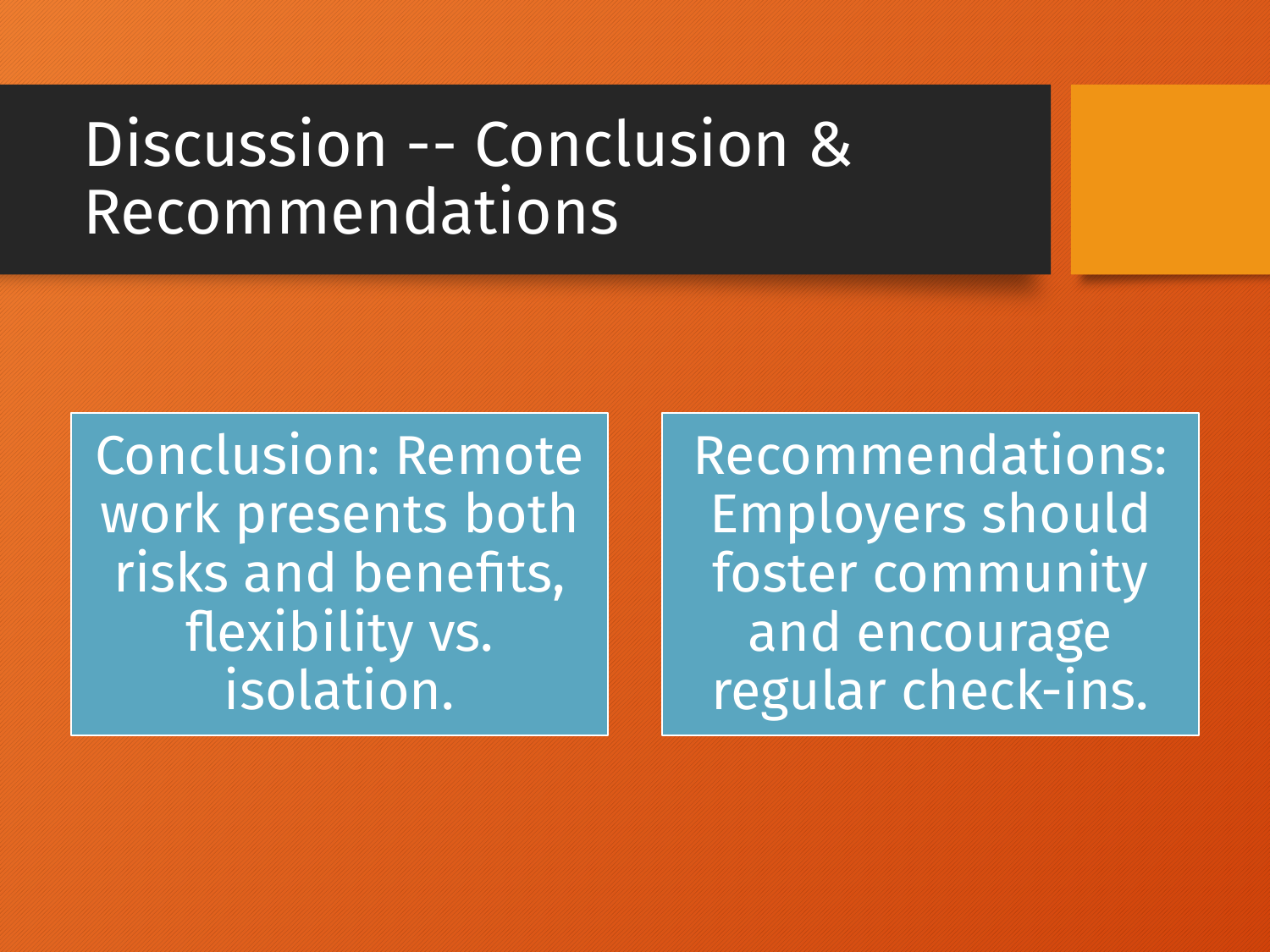

# Discussion -- Conclusion & Recommendations
Conclusion: Remote work presents both risks and benefits, flexibility vs. isolation.
Recommendations: Employers should foster community and encourage regular check-ins.